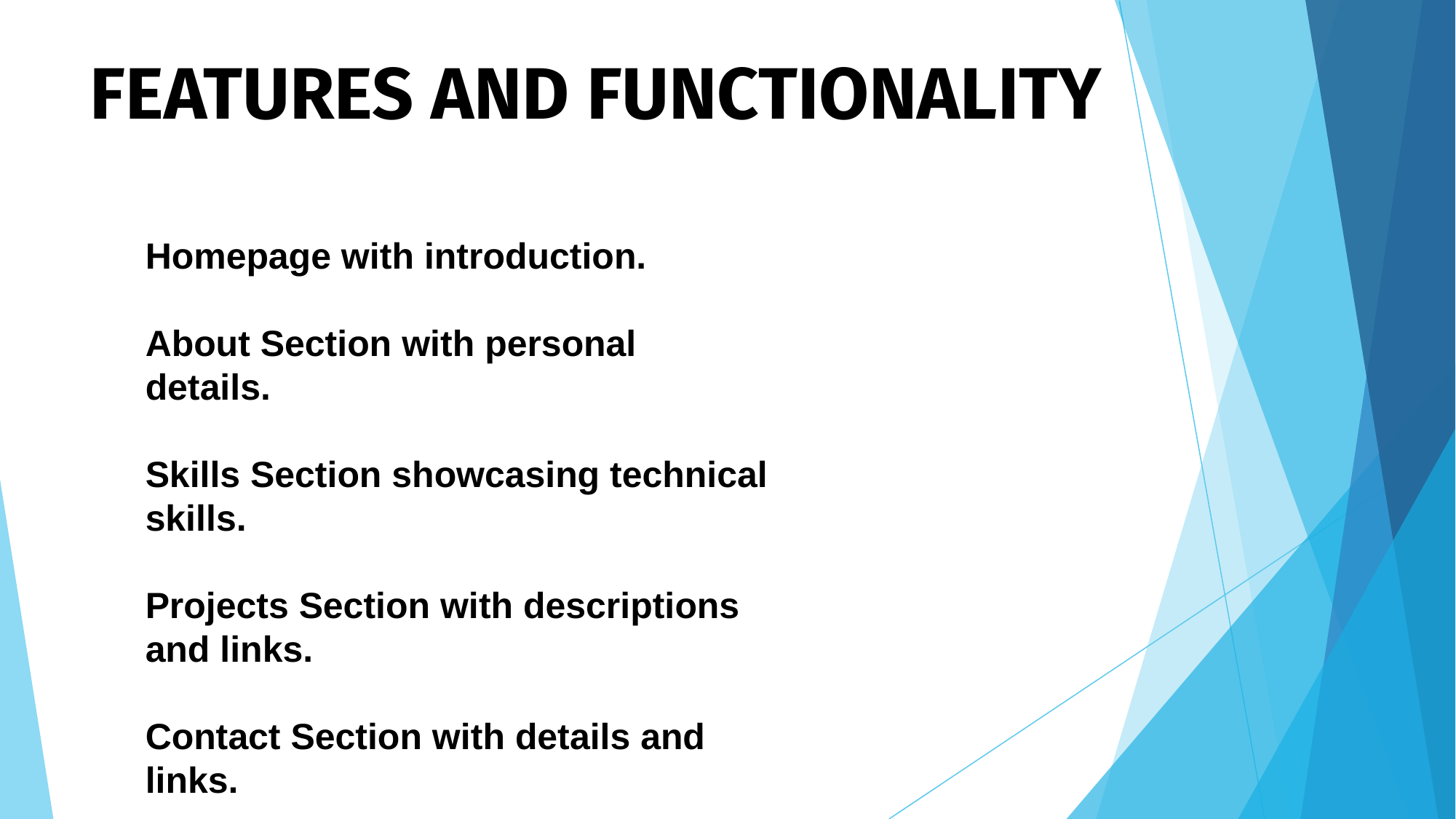

# FEATURES AND FUNCTIONALITY
Homepage with introduction.

About Section with personal details.

Skills Section showcasing technical skills.

Projects Section with descriptions and links.

Contact Section with details and links.